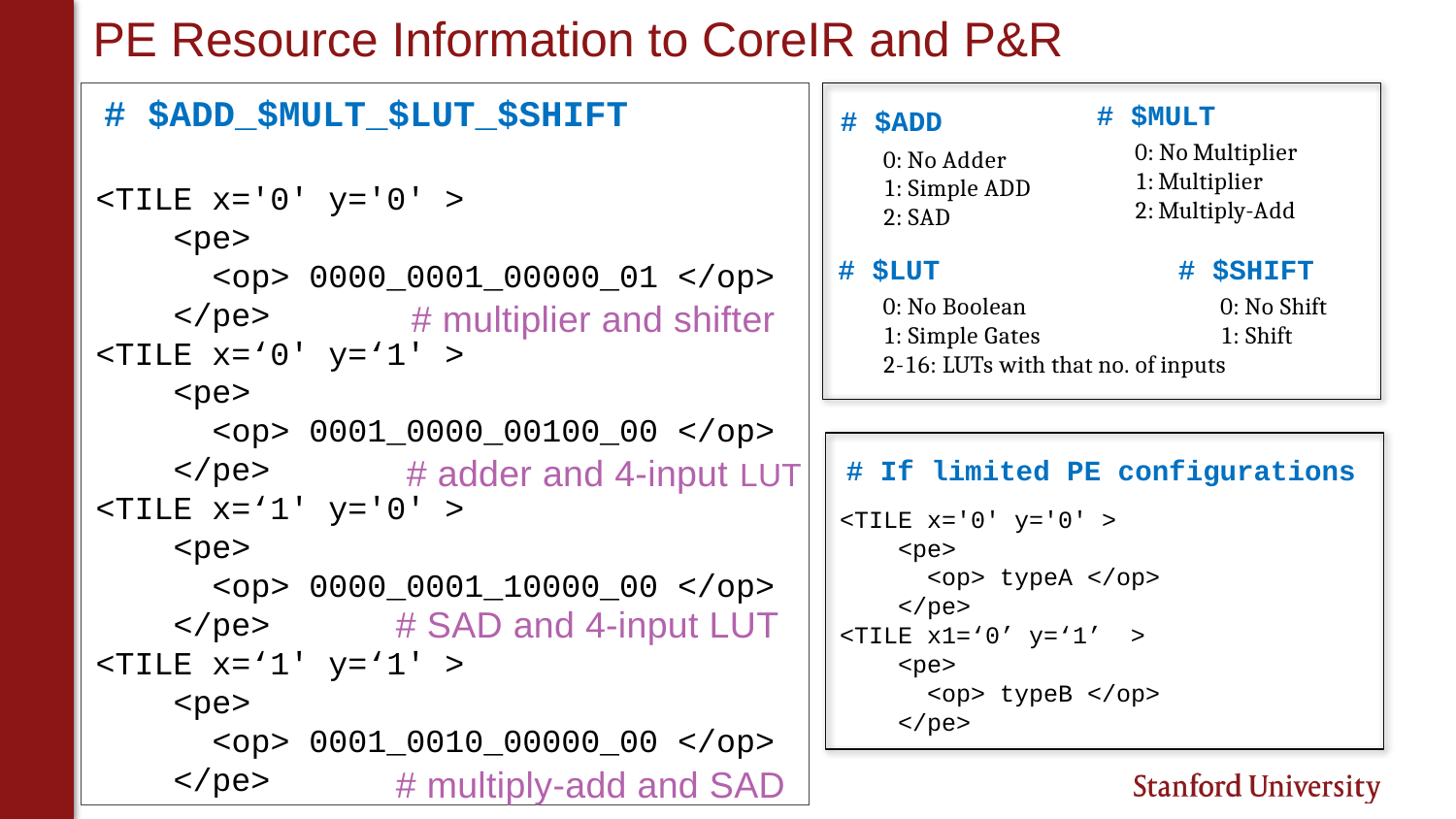

# PE Resource Information to CoreIR and P&R
 # $ADD_$MULT_$LUT_$SHIFT

<TILE x='0' y='0' >
    <pe>
      <op> 0000_0001_00000_01 </op>
    </pe>
<TILE x=‘0' y=‘1' >
    <pe>
      <op> 0001_0000_00100_00 </op>
    </pe>
<TILE x=‘1' y='0' >
    <pe>
      <op> 0000_0001_10000_00 </op>
    </pe>
<TILE x=‘1' y=‘1' >
    <pe>
      <op> 0001_0010_00000_00 </op>
    </pe>

 # $MULT
 # $ADD
0: No Multiplier
1: Multiplier
2: Multiply-Add
0: No Adder
1: Simple ADD
2: SAD
 # $LUT
 # $SHIFT
0: No Boolean
1: Simple Gates
2-16: LUTs with that no. of inputs
0: No Shift
1: Shift
 # multiplier and shifter

 # adder and 4-input LUT
 # If limited PE configurations
<TILE x='0' y='0' >
    <pe>
      <op> typeA </op>
    </pe>
<TILE x1=‘0’ y=‘1’  >
    <pe>
      <op> typeB </op>
    </pe>
 # SAD and 4-input LUT
 # multiply-add and SAD